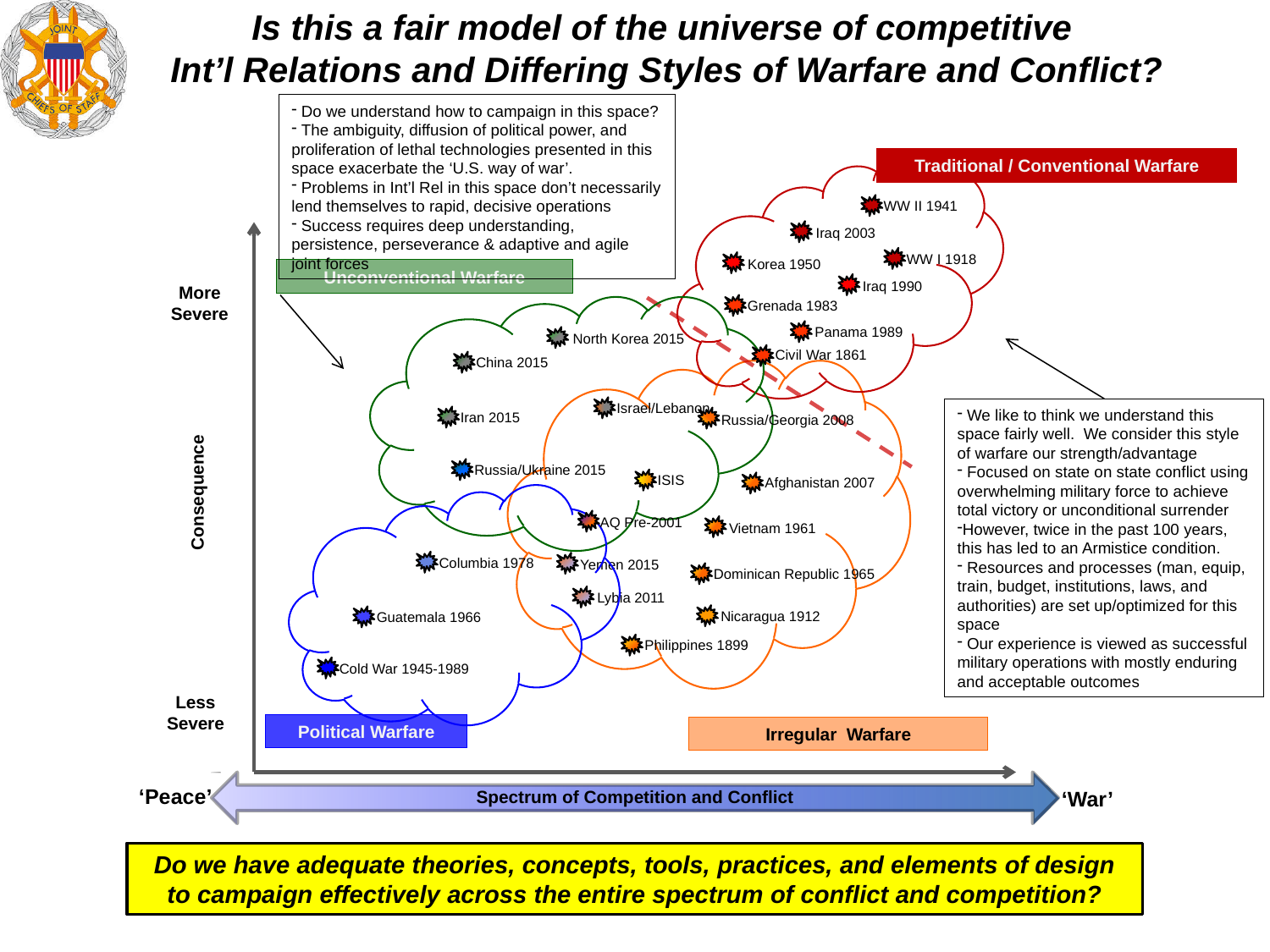

# Is this a fair model of the universe of competitive Int’l Relations and Differing Styles of Warfare and Conflict?
 Do we understand how to campaign in this space?
 The ambiguity, diffusion of political power, and proliferation of lethal technologies presented in this space exacerbate the ‘U.S. way of war’.
 Problems in Int’l Rel in this space don’t necessarily lend themselves to rapid, decisive operations
 Success requires deep understanding, persistence, perseverance & adaptive and agile joint forces
Traditional / Conventional Warfare

WW II 1941

Iraq 2003

WW I 1918

Korea 1950

Unconventional Warfare
Iraq 1990

More
Severe
Grenada 1983

Panama 1989

North Korea 2015

Civil War 1861

China 2015

Israel/Lebanon

 We like to think we understand this space fairly well.  We consider this style of warfare our strength/advantage
 Focused on state on state conflict using overwhelming military force to achieve total victory or unconditional surrender
However, twice in the past 100 years, this has led to an Armistice condition.
 Resources and processes (man, equip, train, budget, institutions, laws, and authorities) are set up/optimized for this space
 Our experience is viewed as successful military operations with mostly enduring and acceptable outcomes
Iran 2015
Russia/Georgia 2008

Russia/Ukraine 2015

ISIS
Afghanistan 2007

Consequence

AQ Pre-2001

Vietnam 1961

Columbia 1978
Yemen 2015

Dominican Republic 1965

Lybia 2011

Nicaragua 1912
Guatemala 1966

Philippines 1899

Cold War 1945-1989

Less
Severe
Political Warfare
Irregular  Warfare

‘Peace’
‘War’
Spectrum of Competition and Conflict
Do we have adequate theories, concepts, tools, practices, and elements of design to campaign effectively across the entire spectrum of conflict and competition?